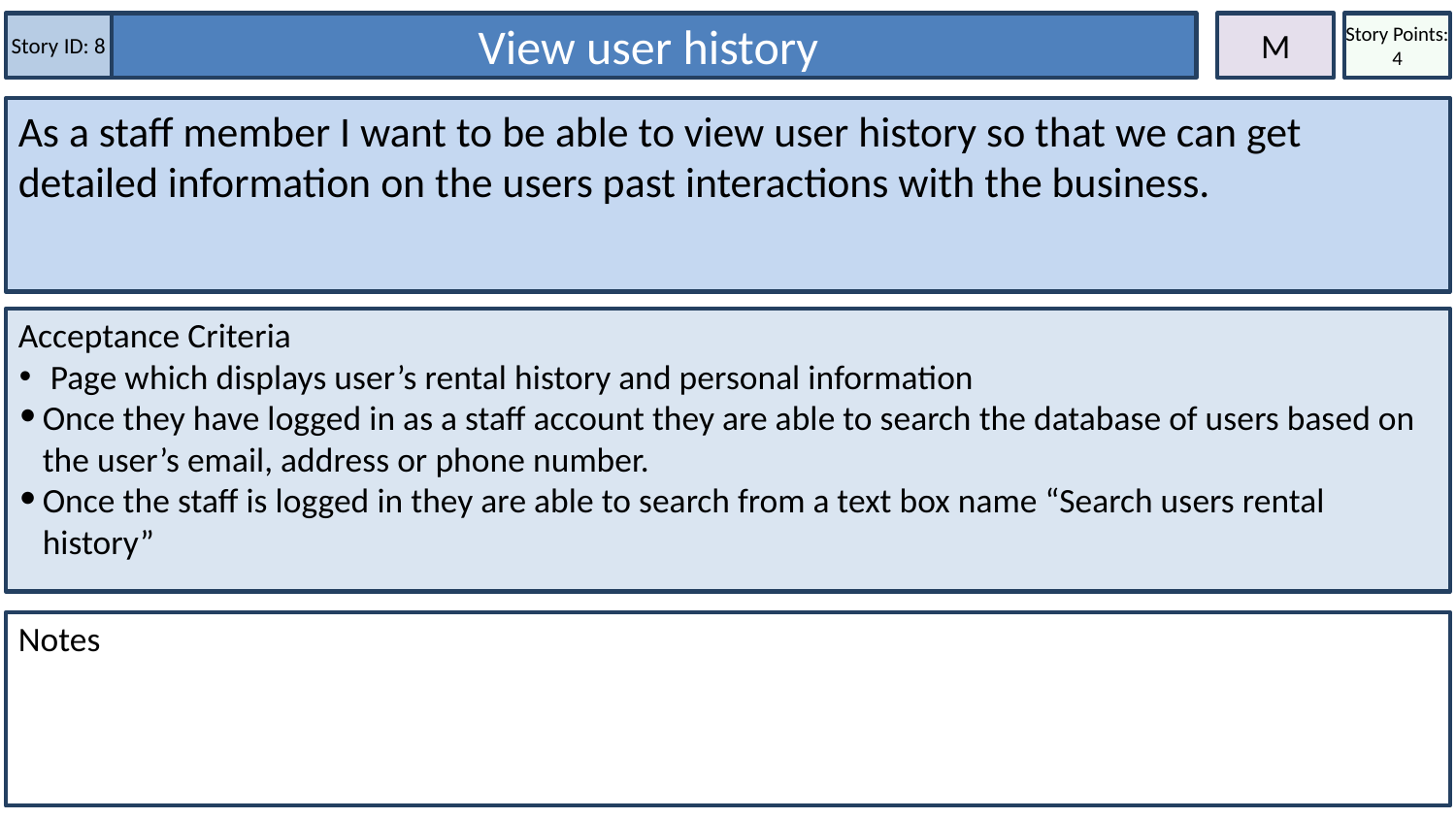

Story ID: 8
View user history
M
Story Points: 4
As a staff member I want to be able to view user history so that we can get detailed information on the users past interactions with the business.
Acceptance Criteria
 Page which displays user’s rental history and personal information
Once they have logged in as a staff account they are able to search the database of users based on the user’s email, address or phone number.
Once the staff is logged in they are able to search from a text box name “Search users rental history”

Notes